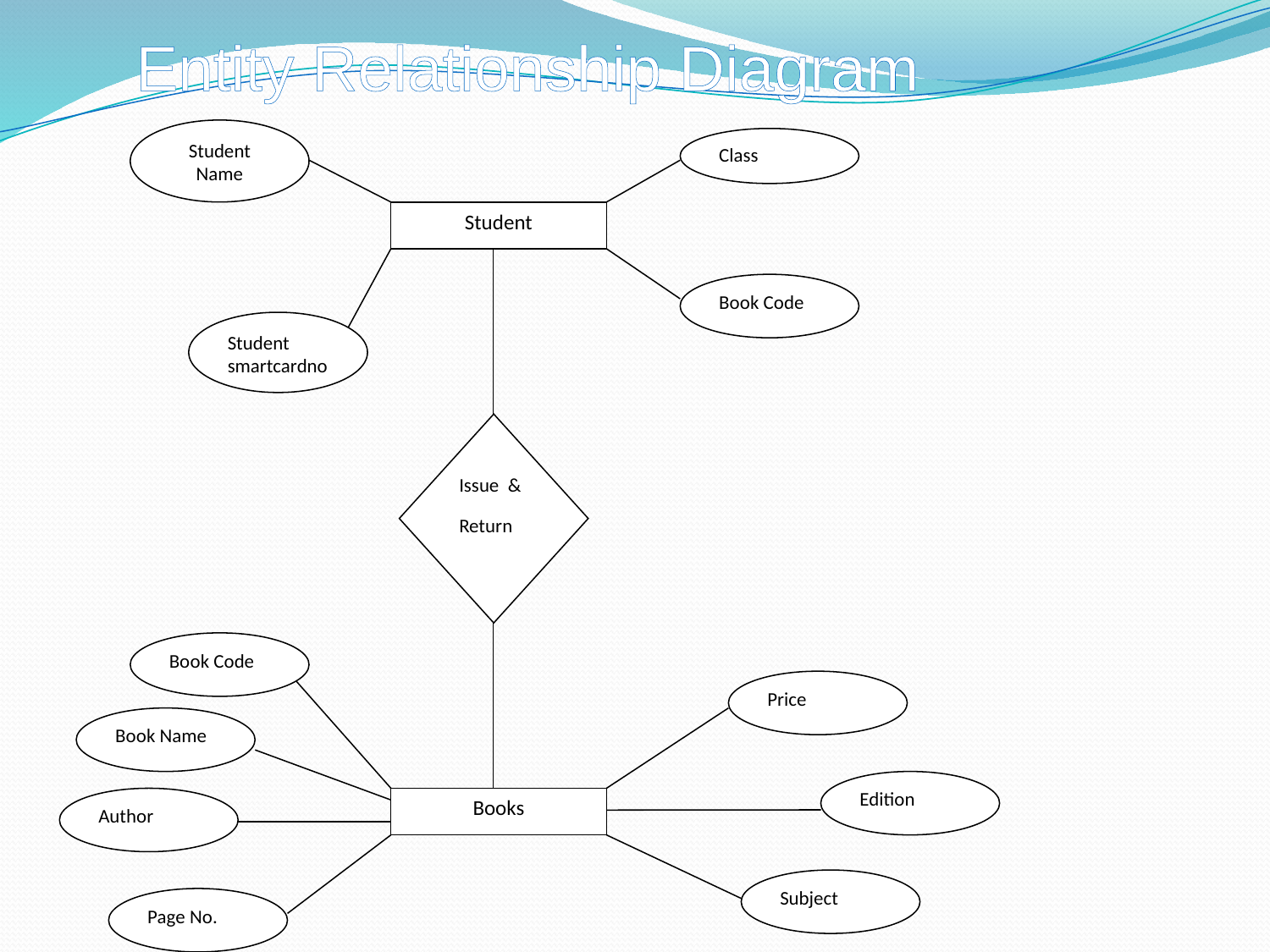

Entity Relationship Diagram
Student Name
Class
Student
Book Code
Student smartcardno
Issue  &
Return
Book Code
Price
Book Name
Edition
Author
Books
Subject
Page No.